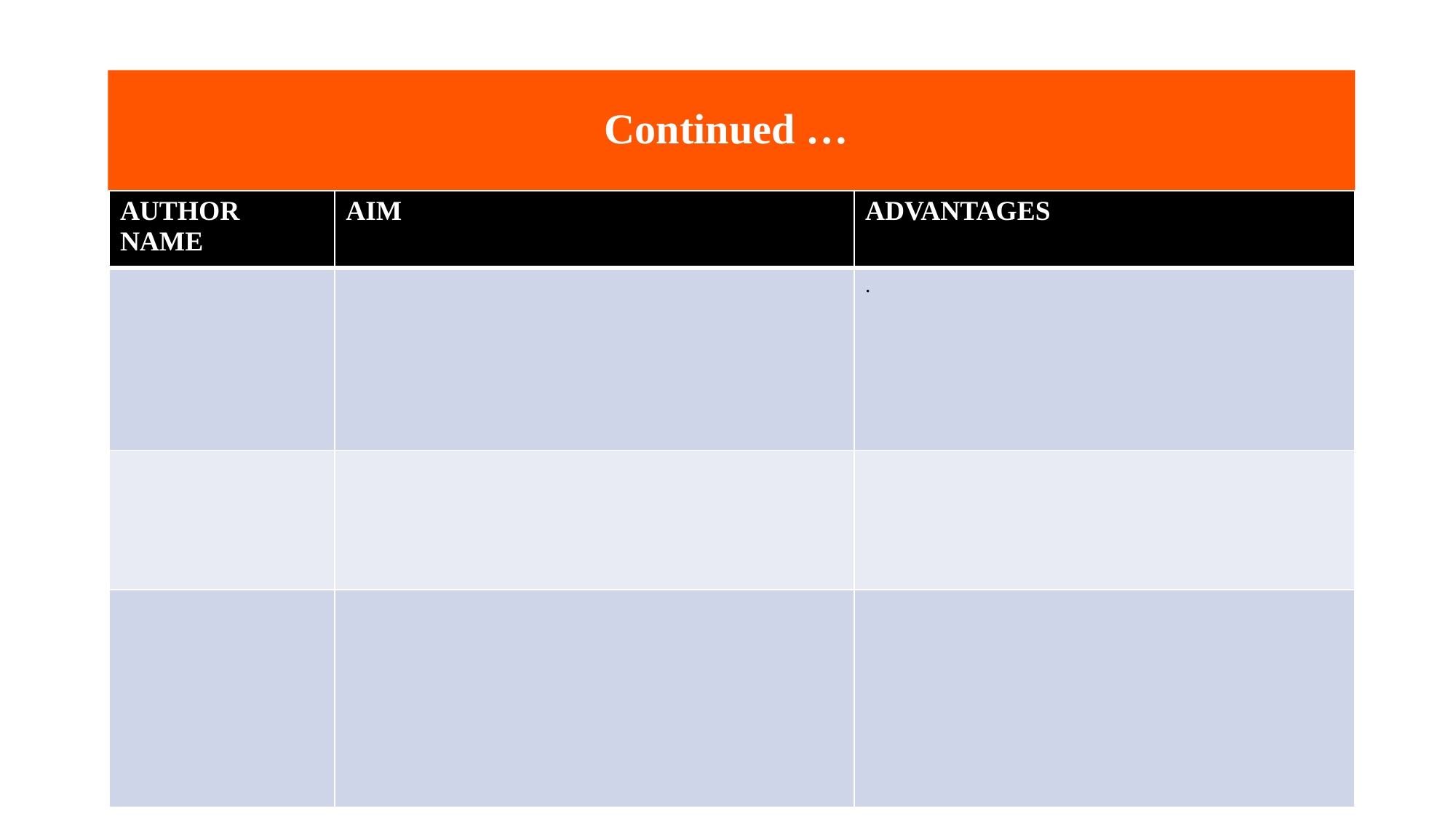

# LITERATURE SURVEY
                                              Continued …
| AUTHOR NAME | AIM | ADVANTAGES |
| --- | --- | --- |
|  |  | . |
|  |  |  |
|  |  |  |

Department of CSE